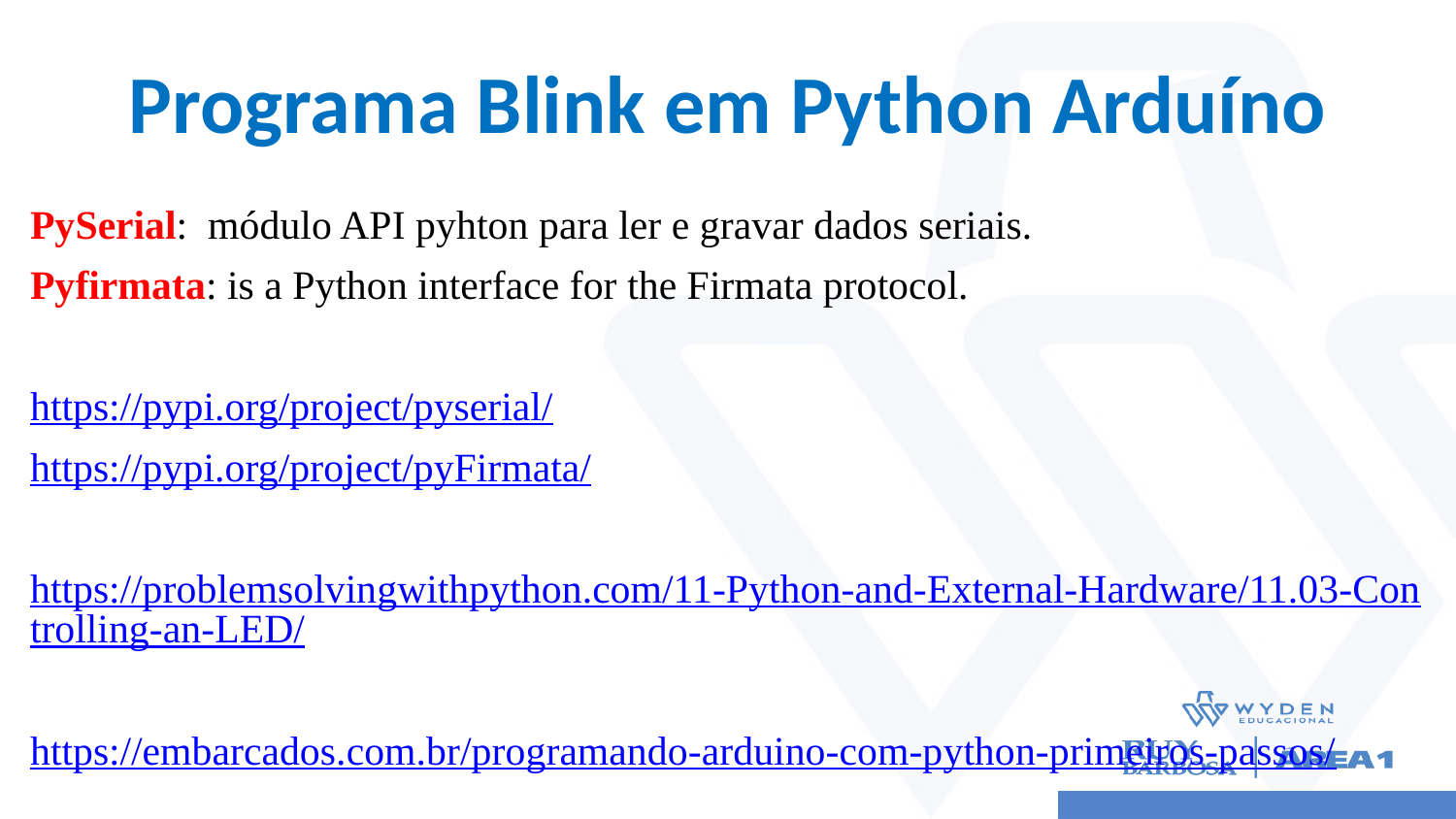

# Programa Blink em Python Arduíno
PySerial:  módulo API pyhton para ler e gravar dados seriais.
Pyfirmata: is a Python interface for the Firmata protocol.

https://pypi.org/project/pyserial/
https://pypi.org/project/pyFirmata/

https://problemsolvingwithpython.com/11-Python-and-External-Hardware/11.03-Controlling-an-LED/

https://embarcados.com.br/programando-arduino-com-python-primeiros-passos/